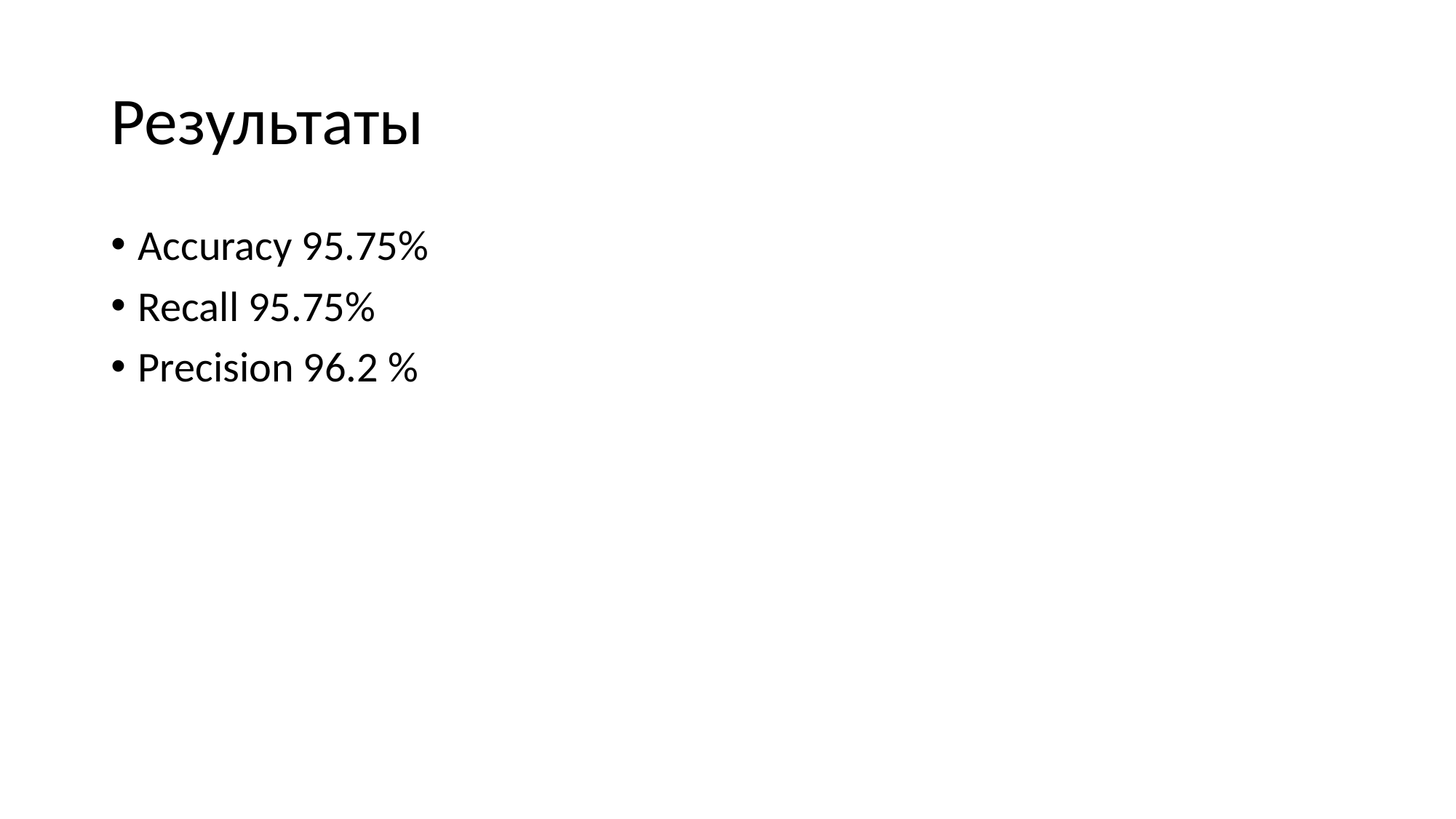

# Результаты
Accuracy 95.75%
Recall 95.75%
Precision 96.2 %